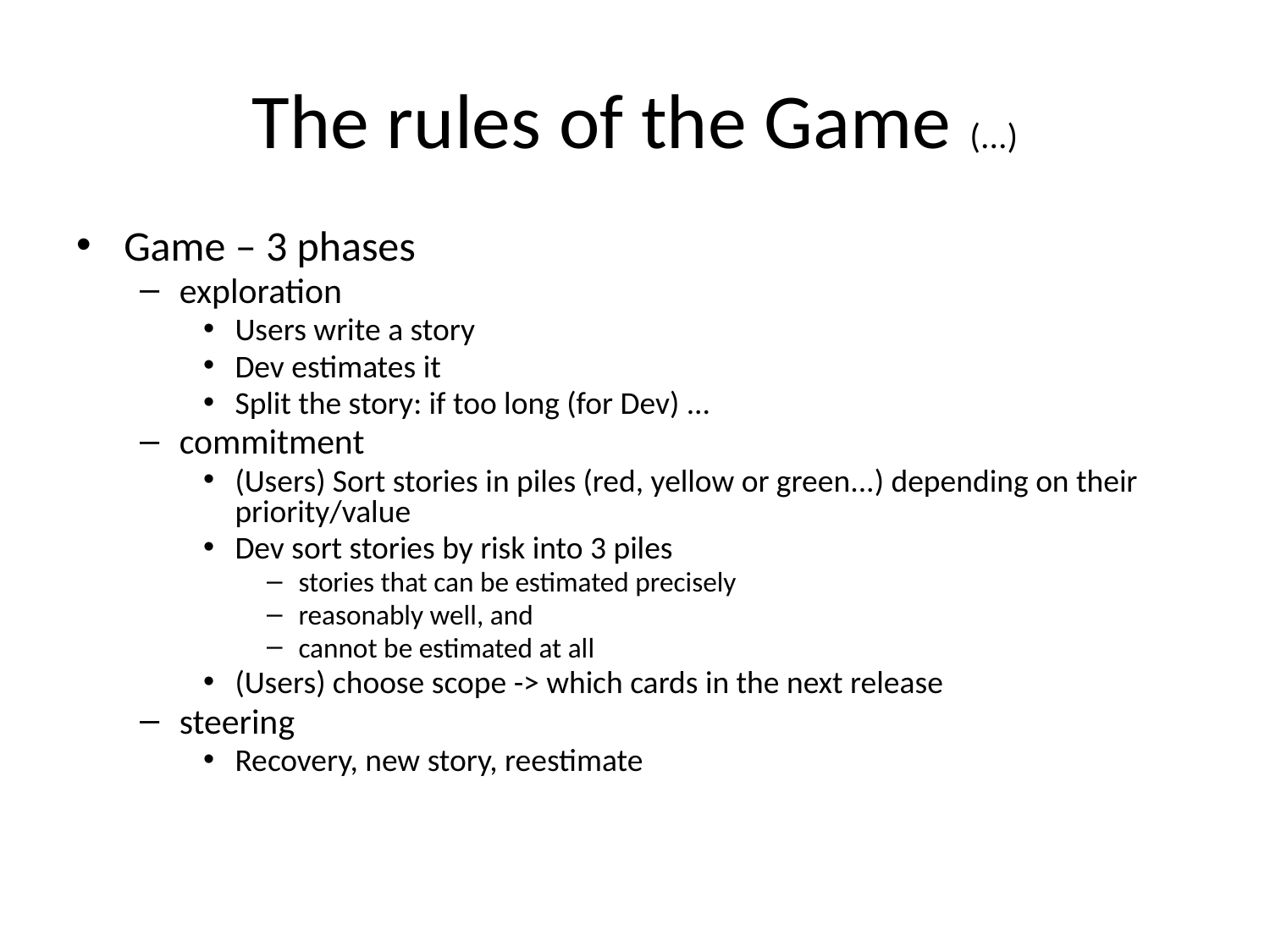

# The rules of the Game (...)
Game – 3 phases
exploration
Users write a story
Dev estimates it
Split the story: if too long (for Dev) ...
commitment
(Users) Sort stories in piles (red, yellow or green...) depending on their priority/value
Dev sort stories by risk into 3 piles
stories that can be estimated precisely
reasonably well, and
cannot be estimated at all
(Users) choose scope -> which cards in the next release
steering
Recovery, new story, reestimate